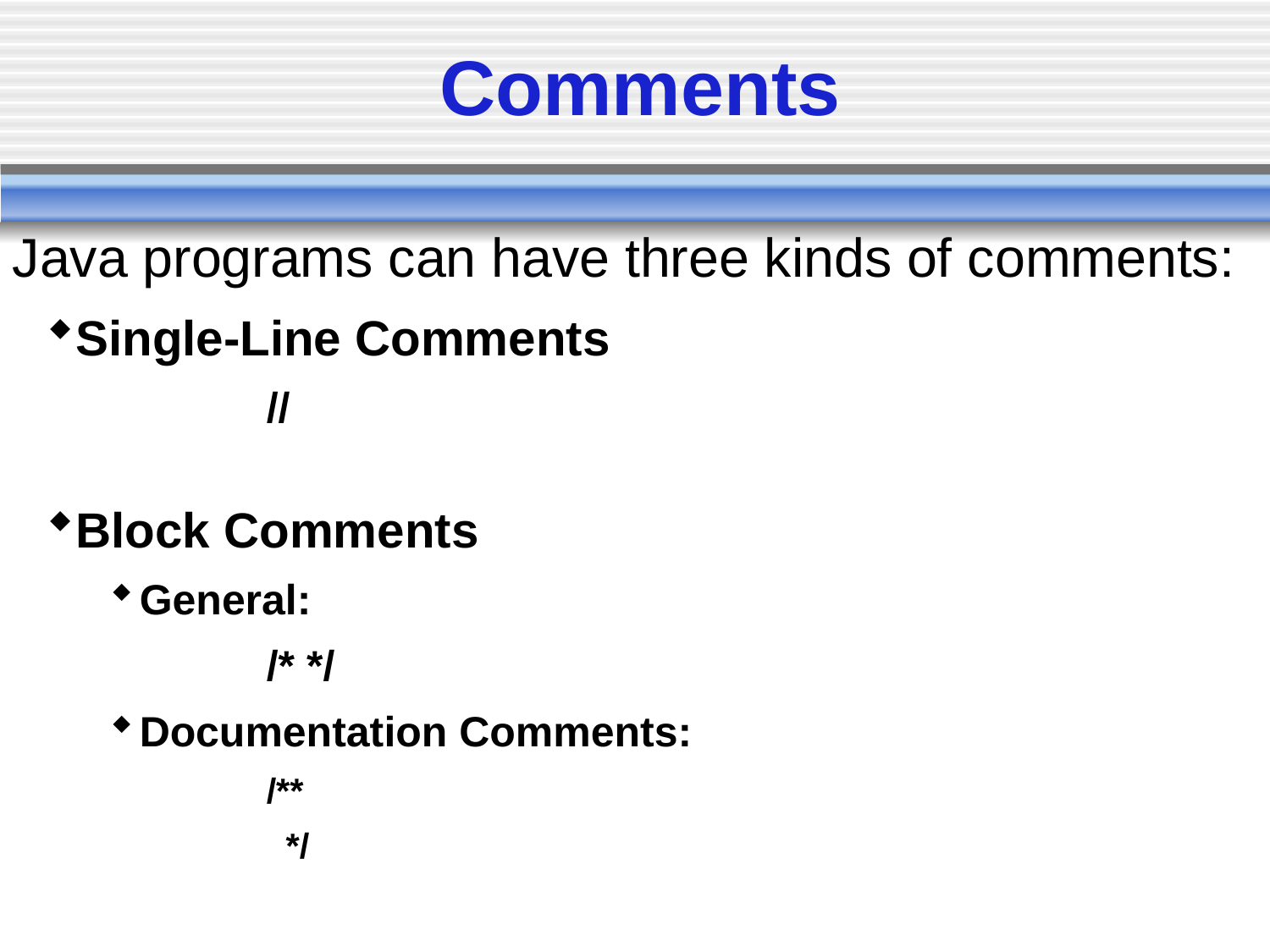

Comments
Java programs can have three kinds of comments:
Single-Line Comments
	//

Block Comments
General:
	/* */
Documentation Comments:
/**
  */